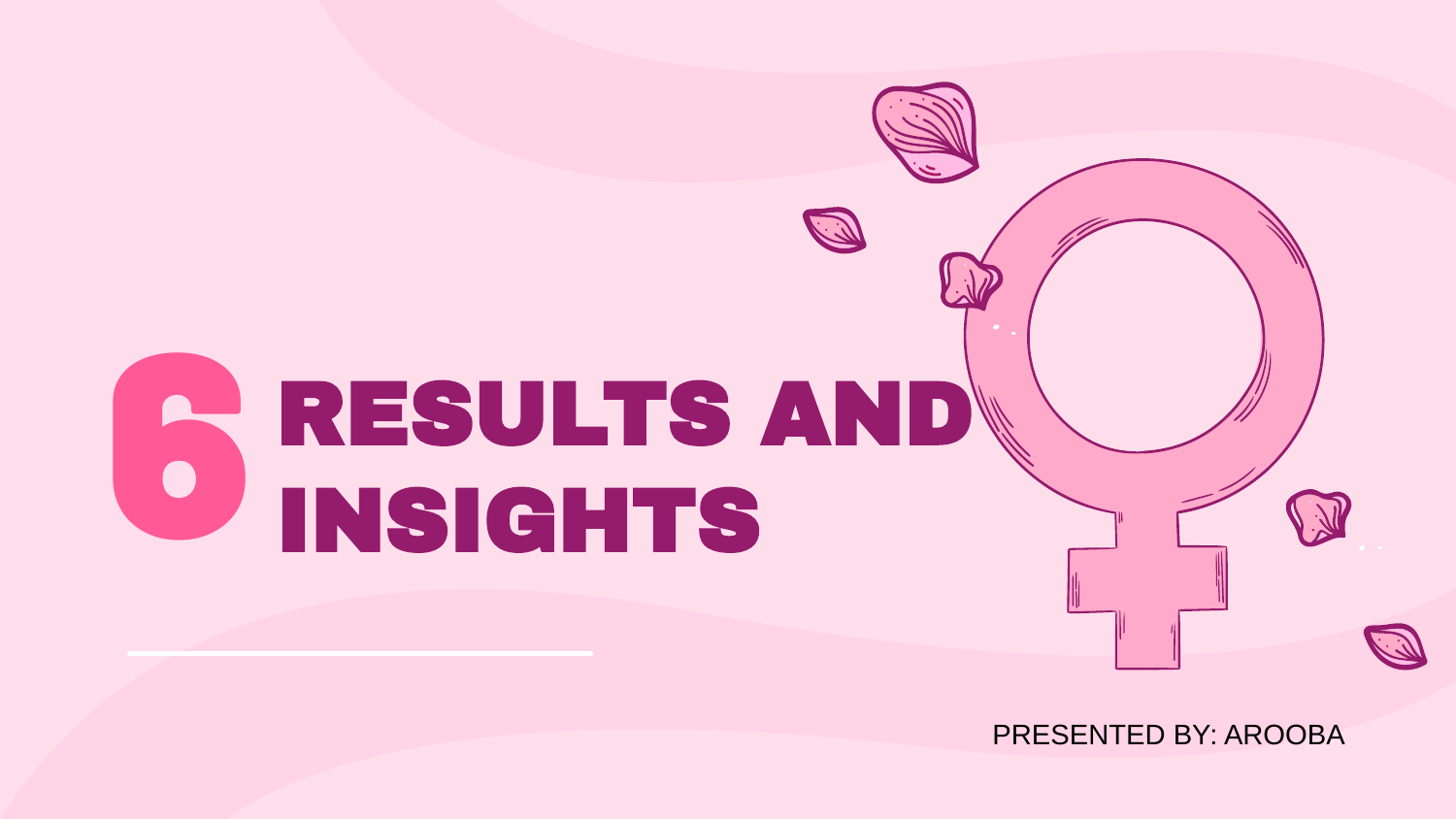

# 6
RESULTS AND INSIGHTS
PRESENTED BY: AROOBA